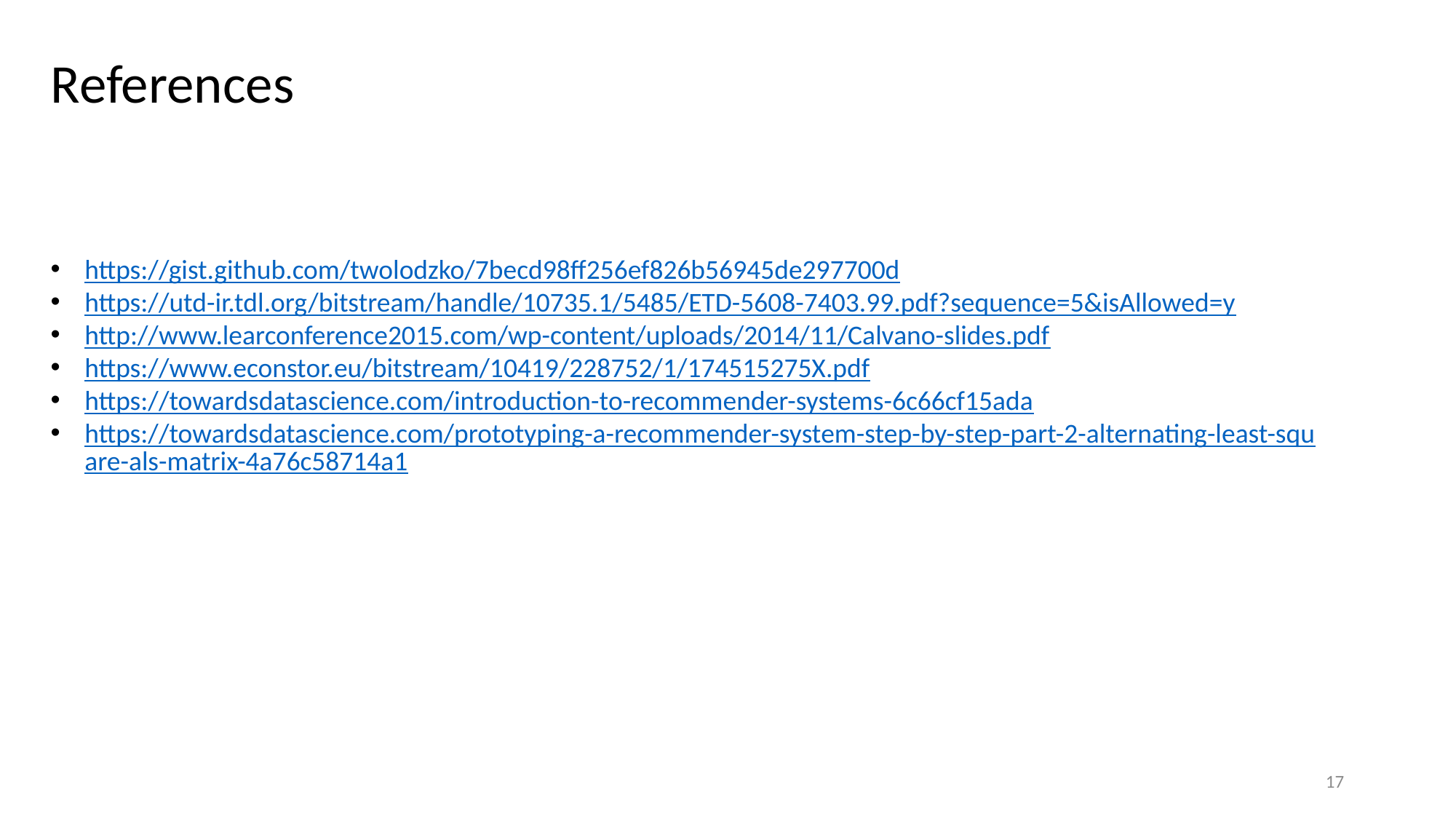

# References
https://gist.github.com/twolodzko/7becd98ff256ef826b56945de297700d
https://utd-ir.tdl.org/bitstream/handle/10735.1/5485/ETD-5608-7403.99.pdf?sequence=5&isAllowed=y
http://www.learconference2015.com/wp-content/uploads/2014/11/Calvano-slides.pdf
https://www.econstor.eu/bitstream/10419/228752/1/174515275X.pdf
https://towardsdatascience.com/introduction-to-recommender-systems-6c66cf15ada
https://towardsdatascience.com/prototyping-a-recommender-system-step-by-step-part-2-alternating-least-square-als-matrix-4a76c58714a1

17